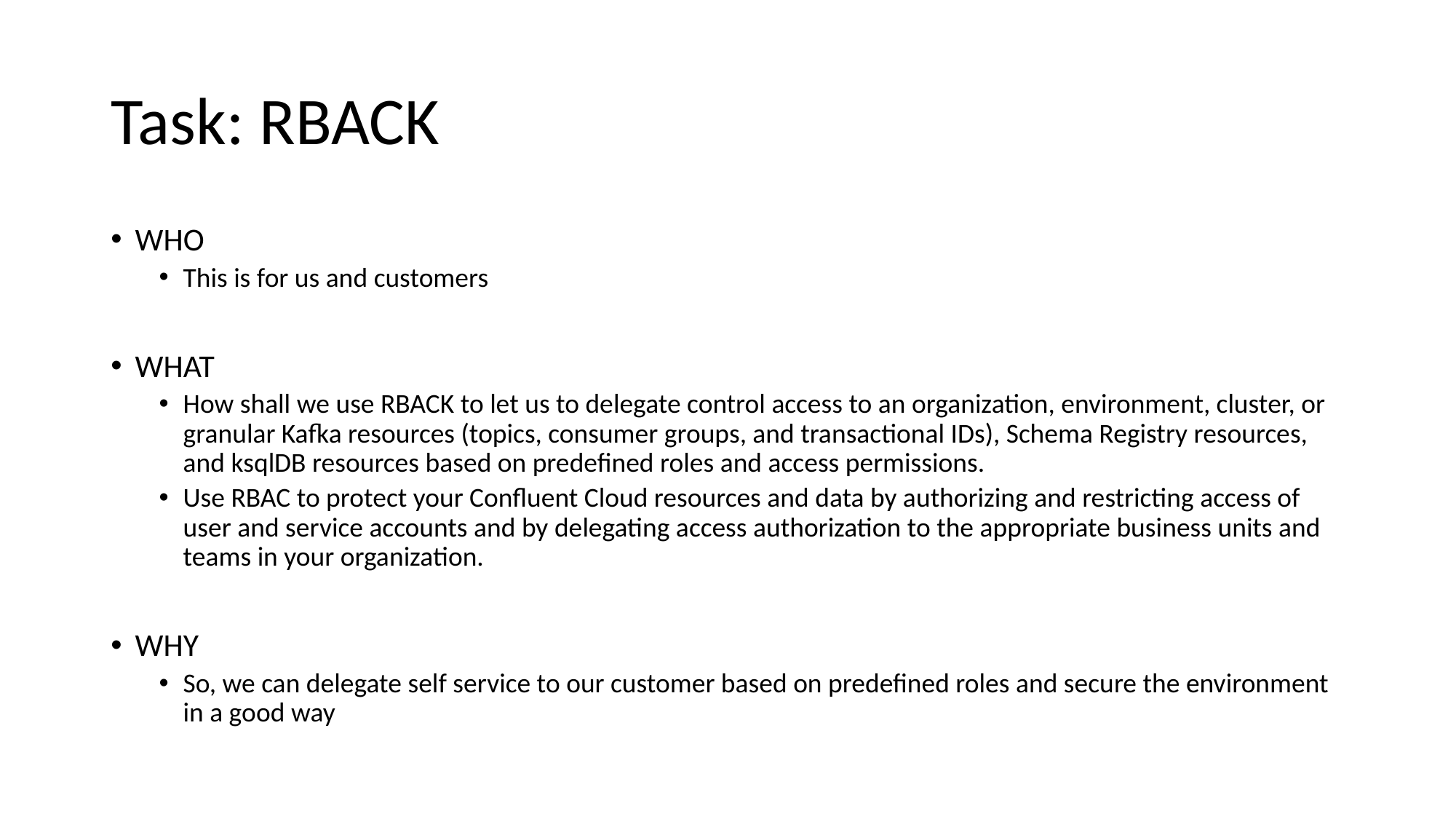

# Task: RBACK
WHO
This is for us and customers

WHAT
How shall we use RBACK to let us to delegate control access to an organization, environment, cluster, or granular Kafka resources (topics, consumer groups, and transactional IDs), Schema Registry resources, and ksqlDB resources based on predefined roles and access permissions.
Use RBAC to protect your Confluent Cloud resources and data by authorizing and restricting access of user and service accounts and by delegating access authorization to the appropriate business units and teams in your organization.

WHY
So, we can delegate self service to our customer based on predefined roles and secure the environment in a good way